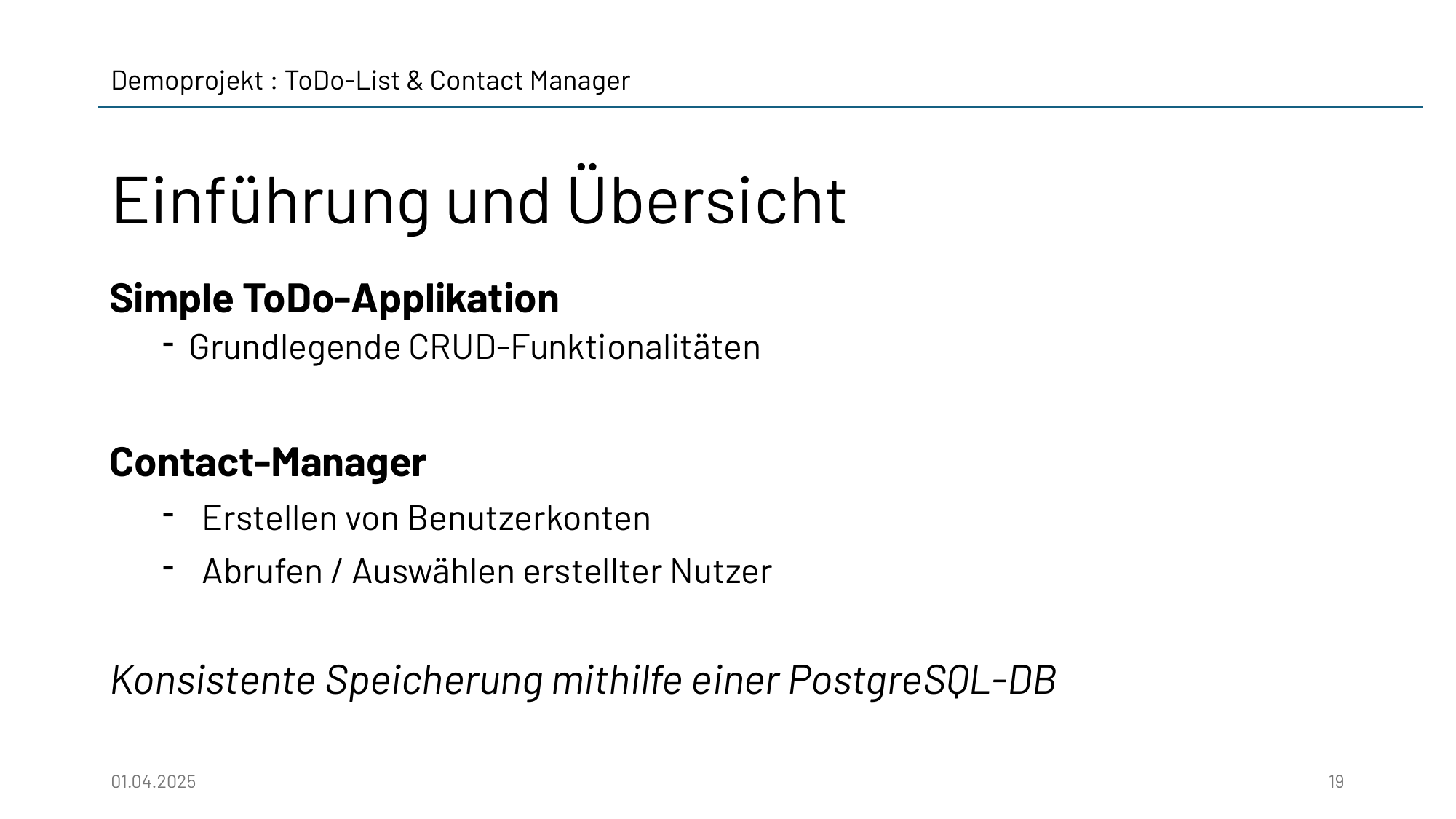

Demoprojekt : ToDo-List & Contact Manager
# Einführung und Übersicht
Simple ToDo-Applikation
Grundlegende CRUD-Funktionalitäten

Contact-Manager
Erstellen von Benutzerkonten
Abrufen / Auswählen erstellter Nutzer

Konsistente Speicherung mithilfe einer PostgreSQL-DB
01.04.2025
19